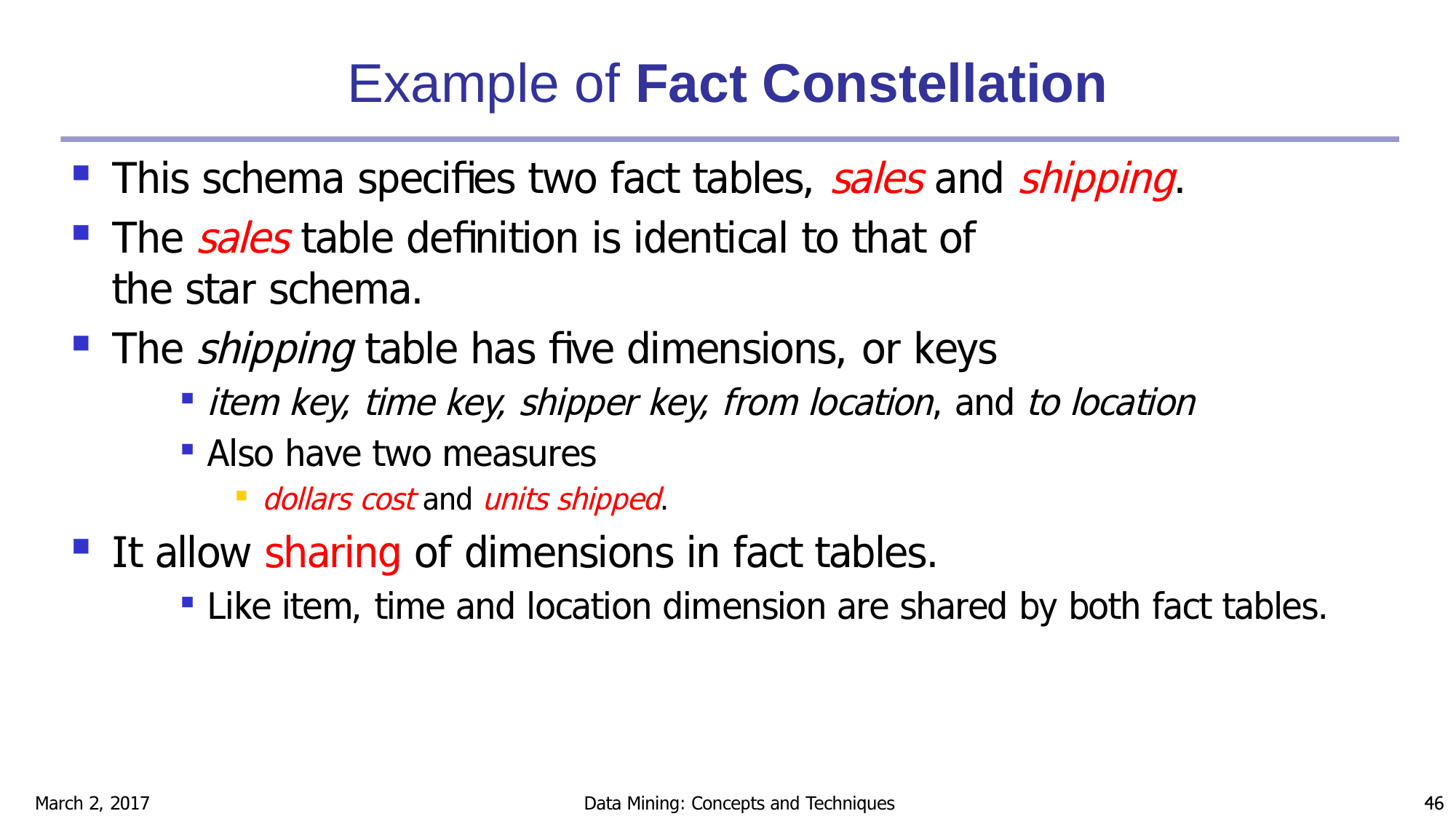

# Example of Fact Constellation
This schema specifies two fact tables, sales and shipping.
The sales table definition is identical to that of
the star schema.
The shipping table has five dimensions, or keys
item key, time key, shipper key, from location, and to location
Also have two measures
dollars cost and units shipped.
It allow sharing of dimensions in fact tables.
Like item, time and location dimension are shared by both fact tables.
March 2, 2017
Data Mining: Concepts and Techniques
46